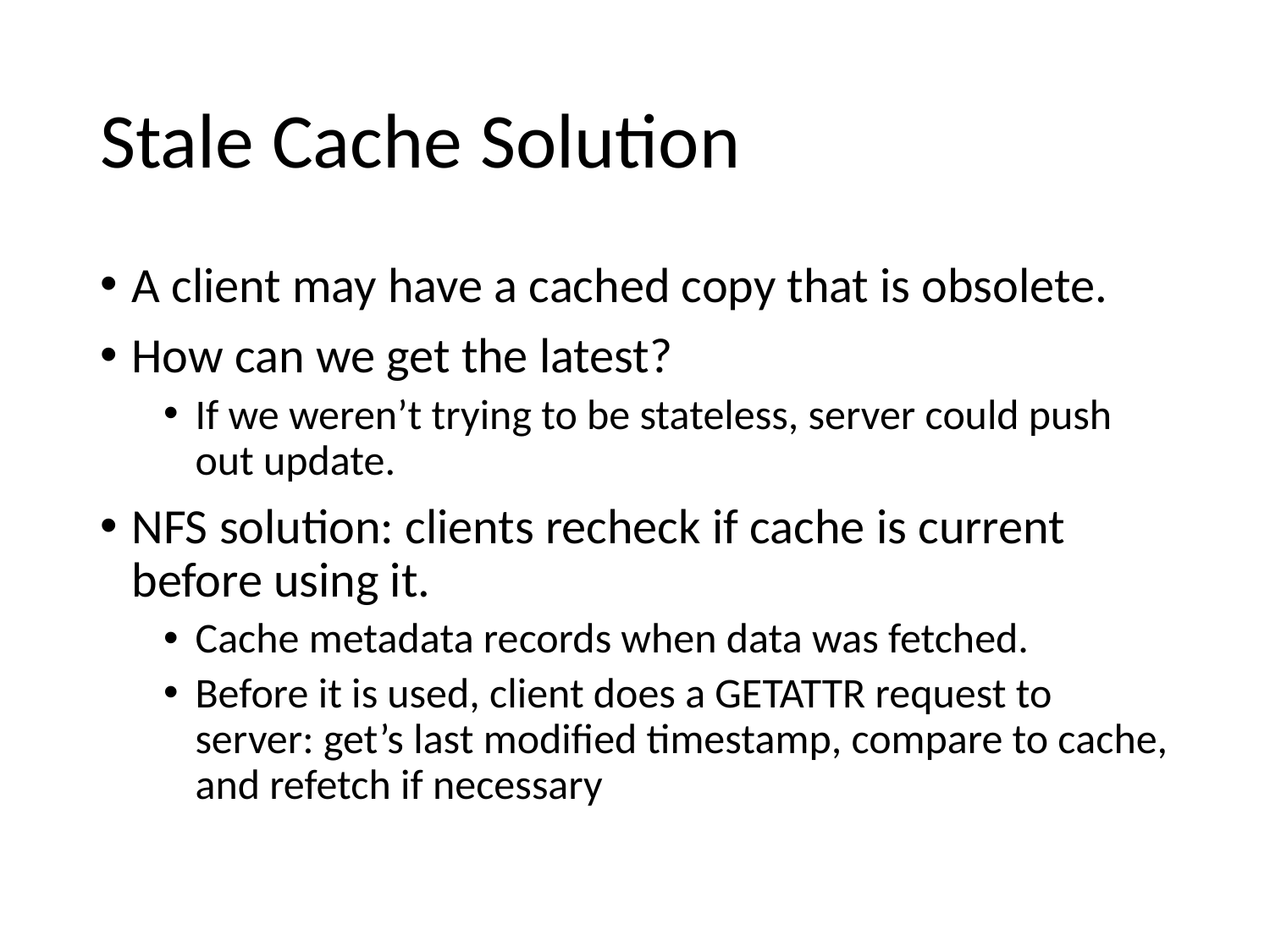

# Stale Cache Solution
A client may have a cached copy that is obsolete.
How can we get the latest?
If we weren’t trying to be stateless, server could push out update.
NFS solution: clients recheck if cache is current before using it.
Cache metadata records when data was fetched.
Before it is used, client does a GETATTR request to server: get’s last modified timestamp, compare to cache, and refetch if necessary